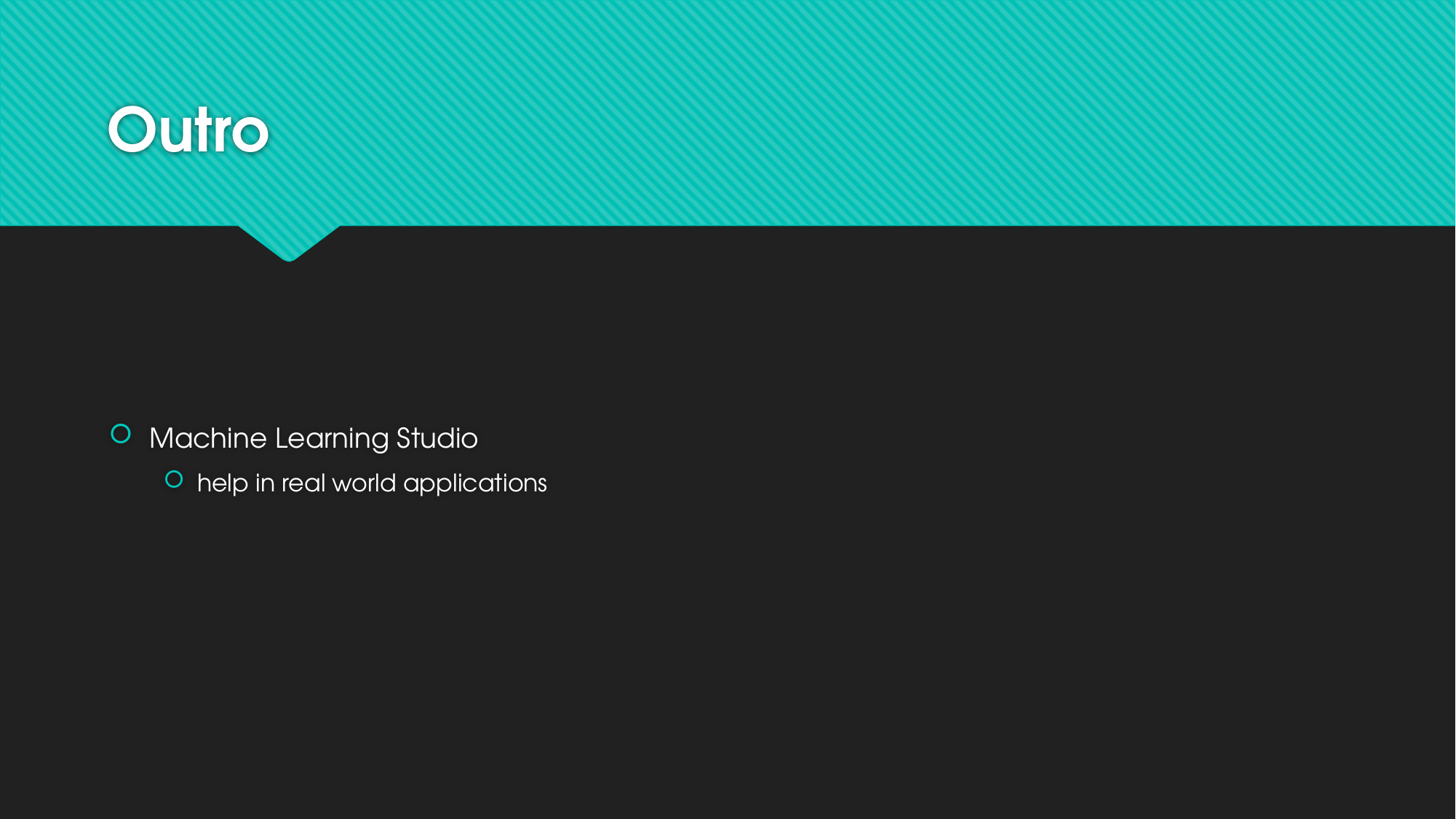

# Outro
Machine Learning Studio
help in real world applications